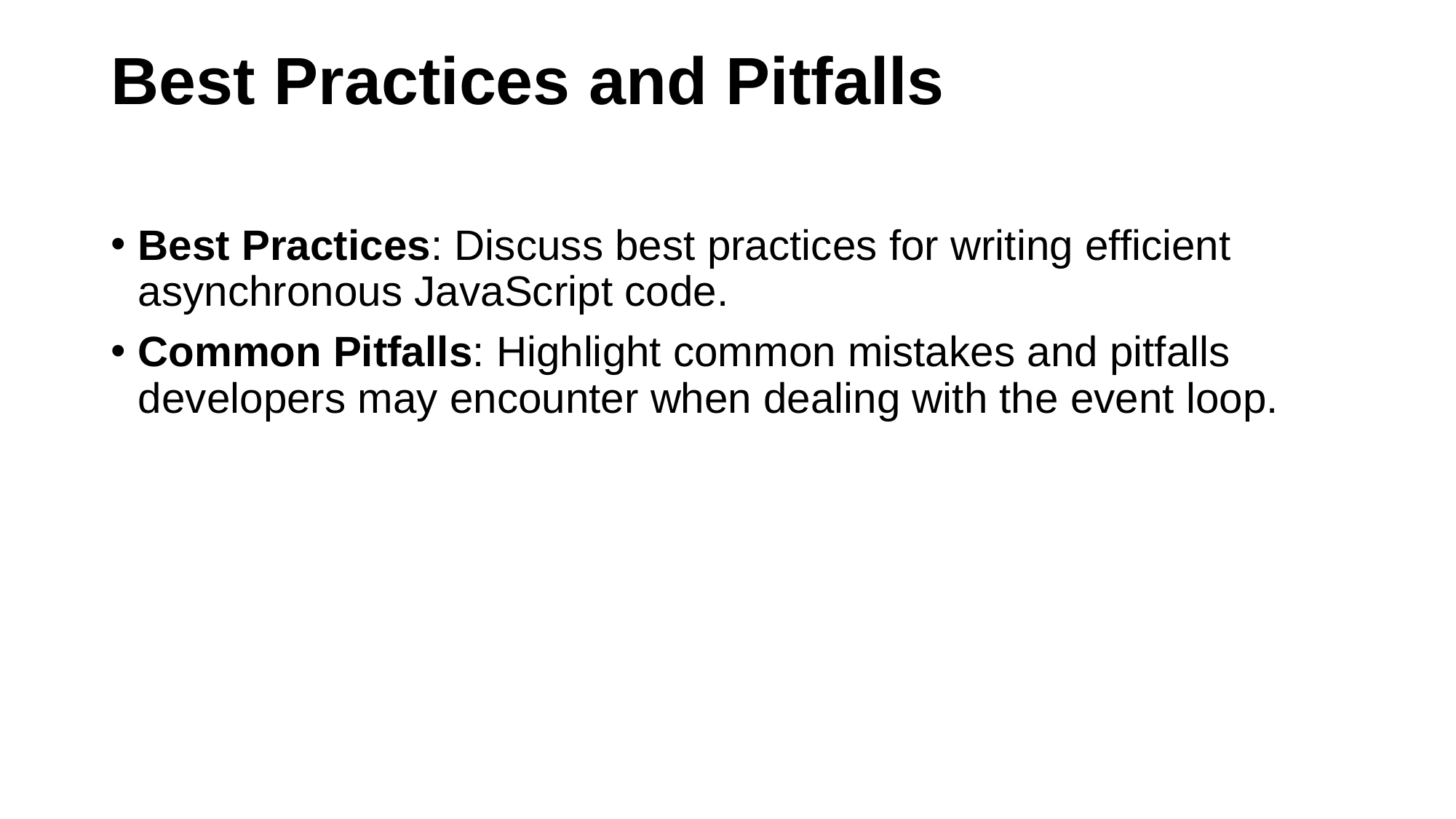

# Best Practices and Pitfalls
Best Practices: Discuss best practices for writing efficient asynchronous JavaScript code.
Common Pitfalls: Highlight common mistakes and pitfalls developers may encounter when dealing with the event loop.